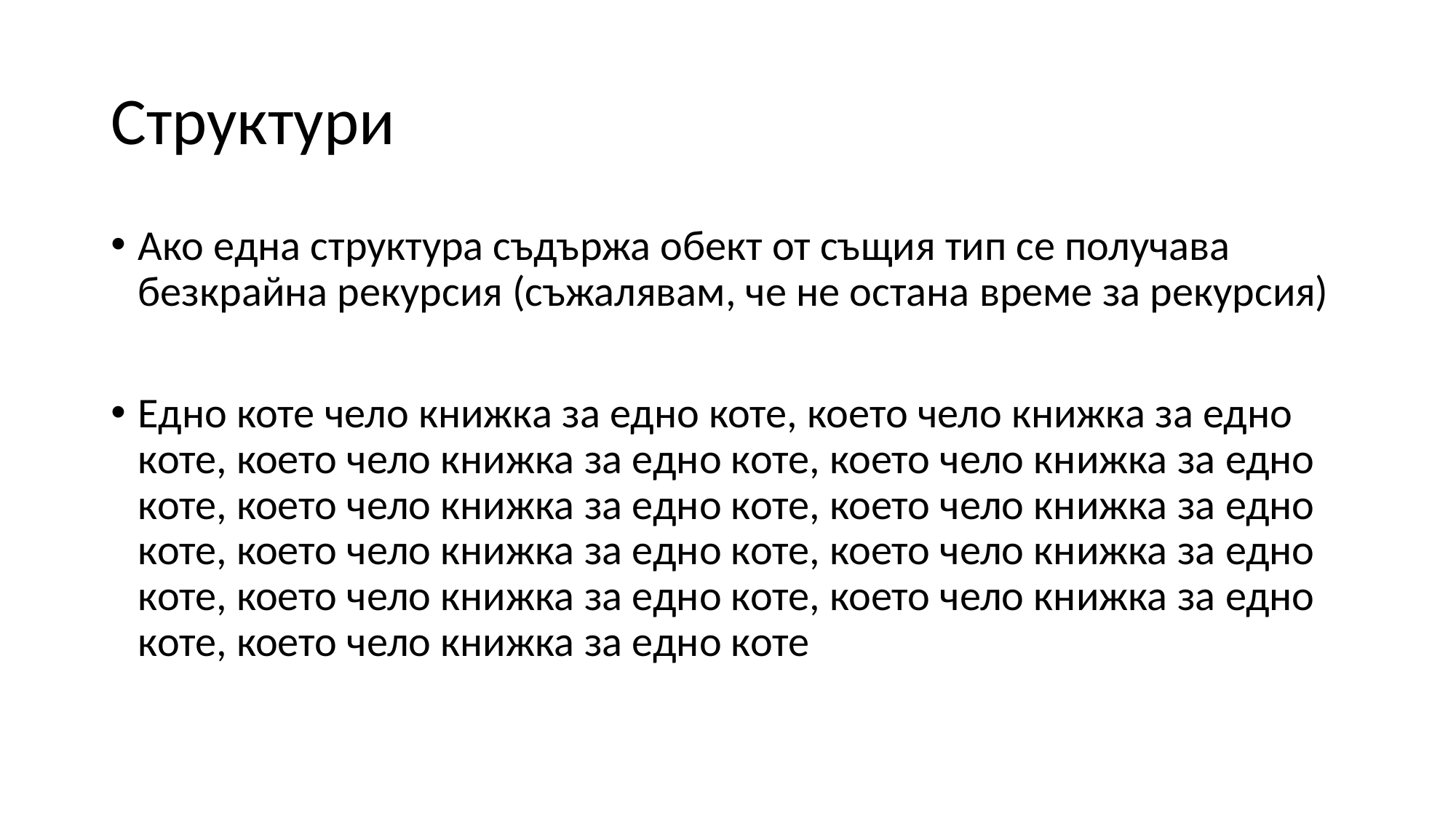

# Структури
Ако една структура съдържа обект от същия тип се получава безкрайна рекурсия (съжалявам, че не остана време за рекурсия)

Едно коте чело книжка за едно коте, което чело книжка за едно коте, което чело книжка за едно коте, което чело книжка за едно коте, което чело книжка за едно коте, което чело книжка за едно коте, което чело книжка за едно коте, което чело книжка за едно коте, което чело книжка за едно коте, което чело книжка за едно коте, което чело книжка за едно коте